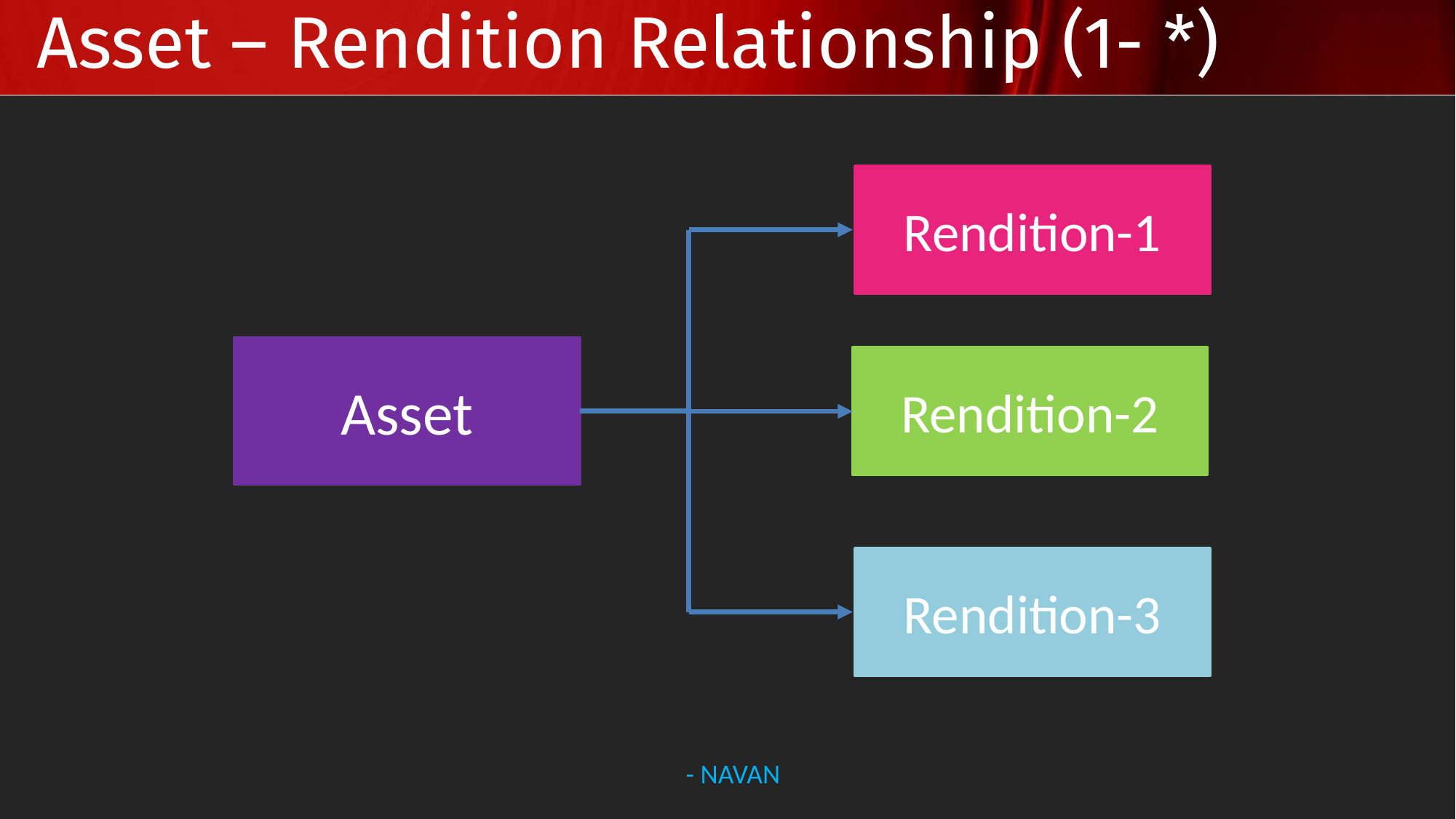

# Asset – Rendition Relationship (1- *)
Rendition-1
Asset
Rendition-2
Rendition-3
- NAVAN